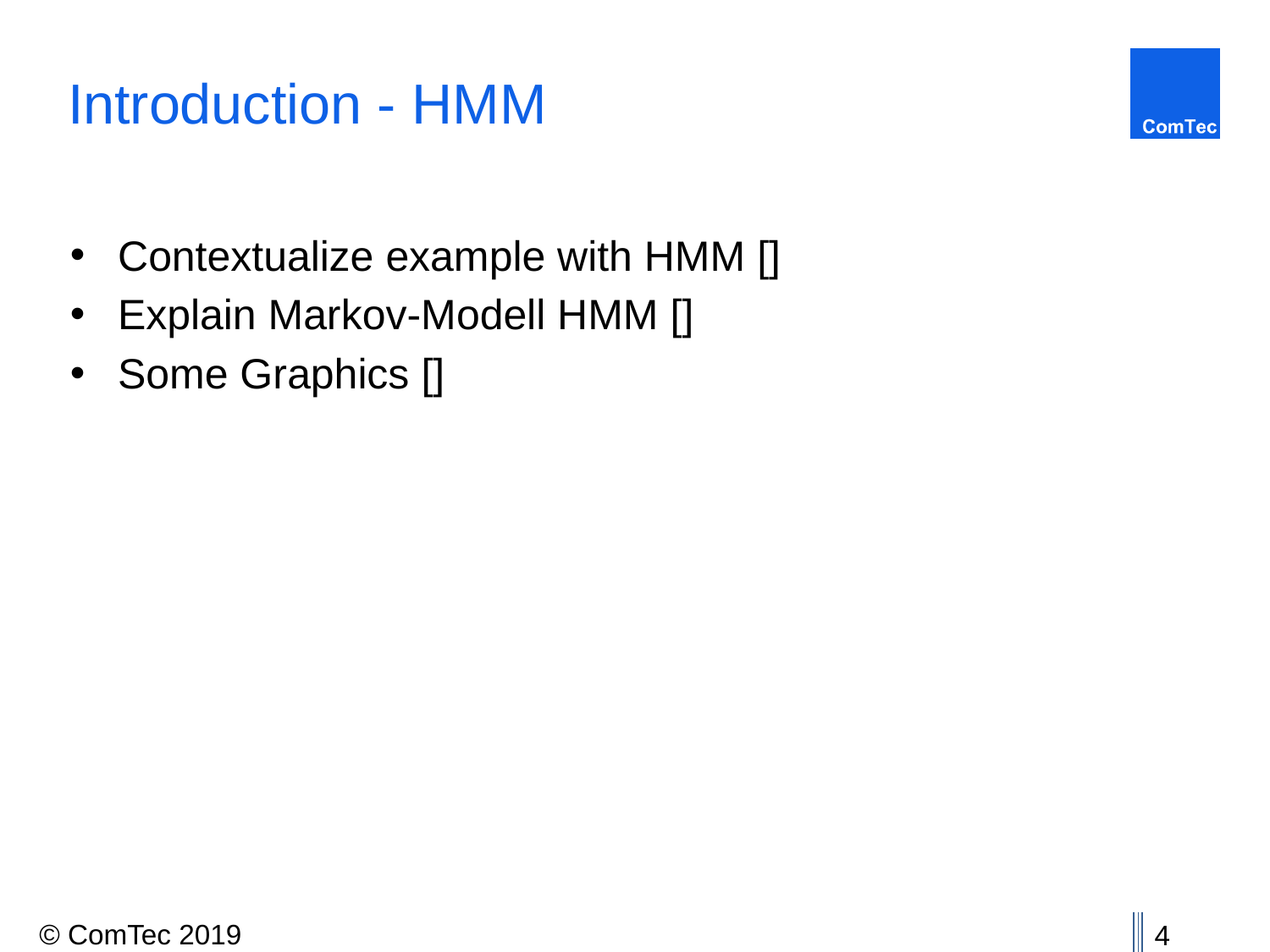

# Introduction - HMM
Contextualize example with HMM []
Explain Markov-Modell HMM []
Some Graphics []